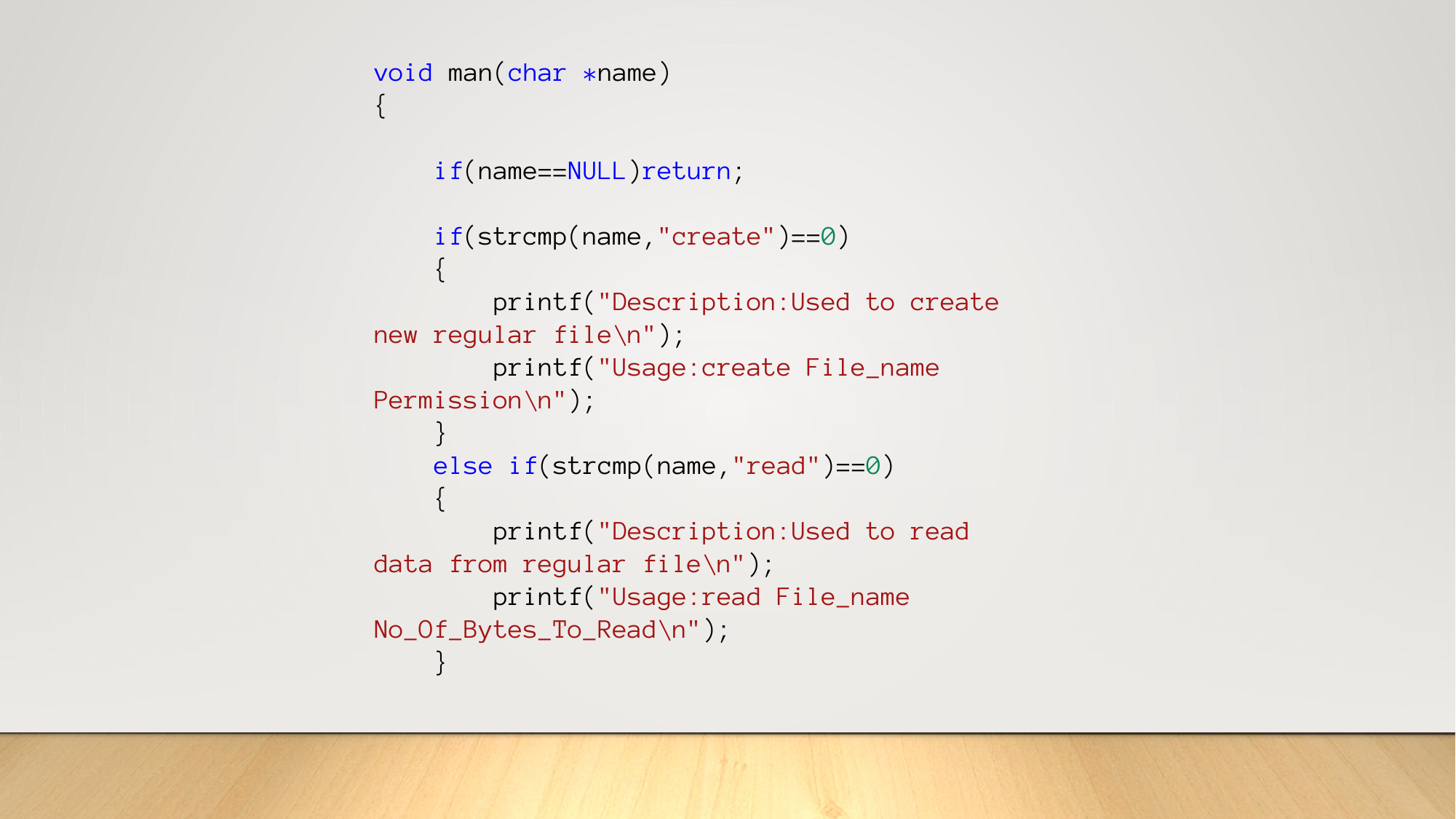

void man(char *name)
{
    if(name==NULL)return;

    if(strcmp(name,"create")==0)
    {
        printf("Description:Used to create new regular file\n");
        printf("Usage:create File_name Permission\n");
    }
    else if(strcmp(name,"read")==0)
    {
        printf("Description:Used to read data from regular file\n");
        printf("Usage:read File_name No_Of_Bytes_To_Read\n");
    }